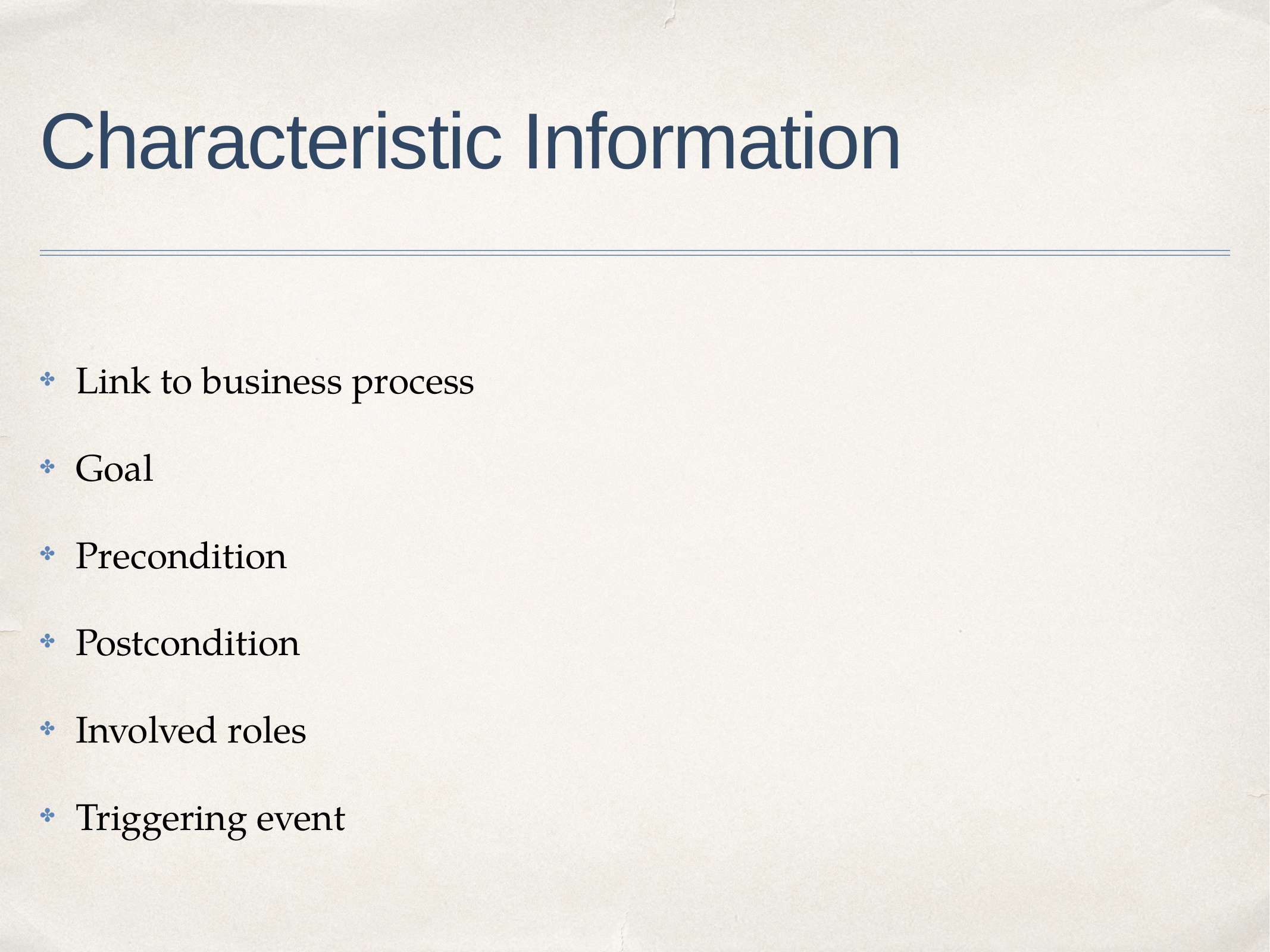

# Characteristic Information
Link to business process
Goal
Precondition
Postcondition
Involved roles
Triggering event